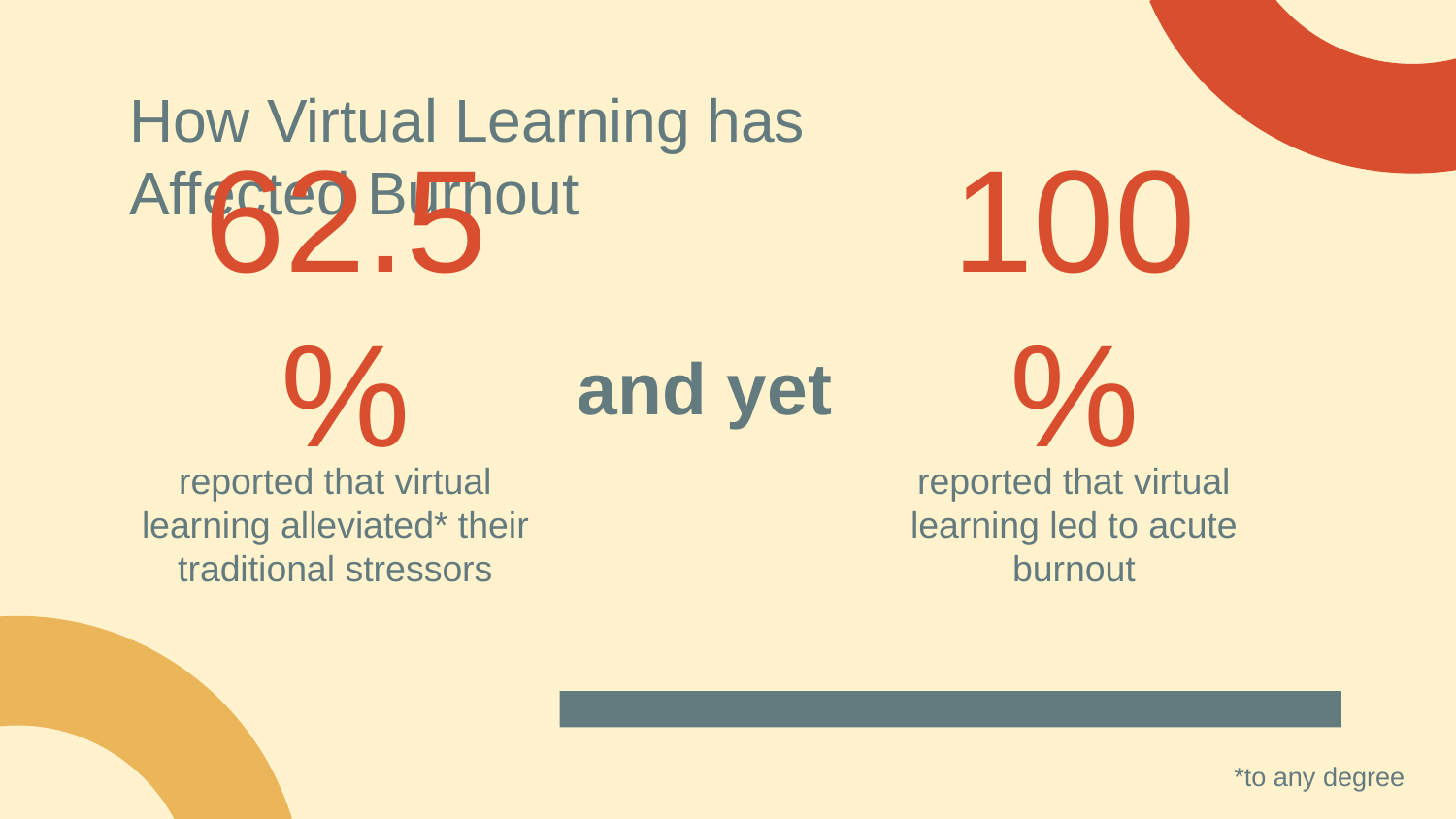

# How Virtual Learning has Affected Burnout
62.5%
100%
and yet
reported that virtual learning alleviated* their traditional stressors
reported that virtual learning led to acute burnout
*to any degree